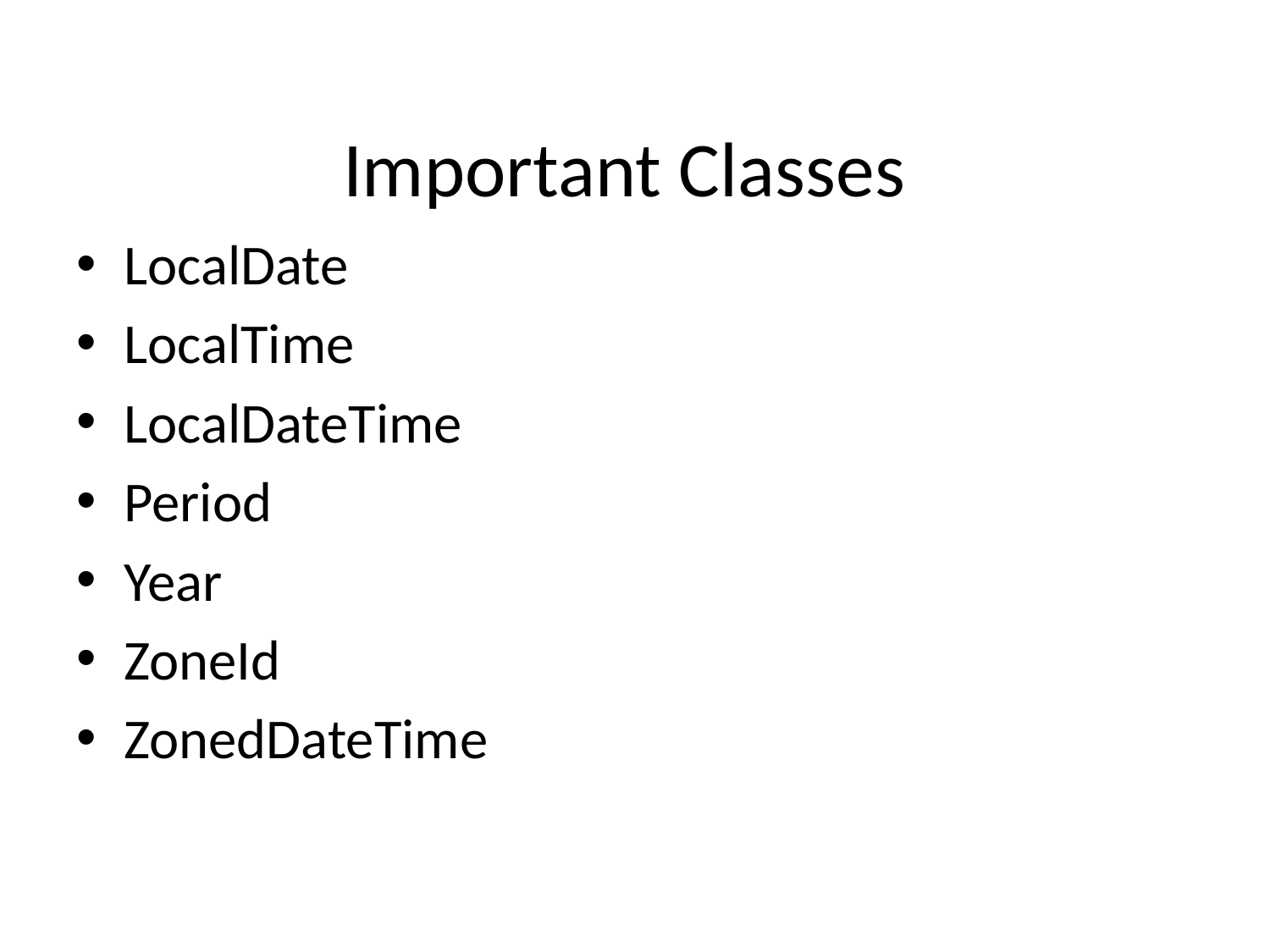

Important Classes
LocalDate
LocalTime
LocalDateTime
Period
Year
ZoneId
ZonedDateTime